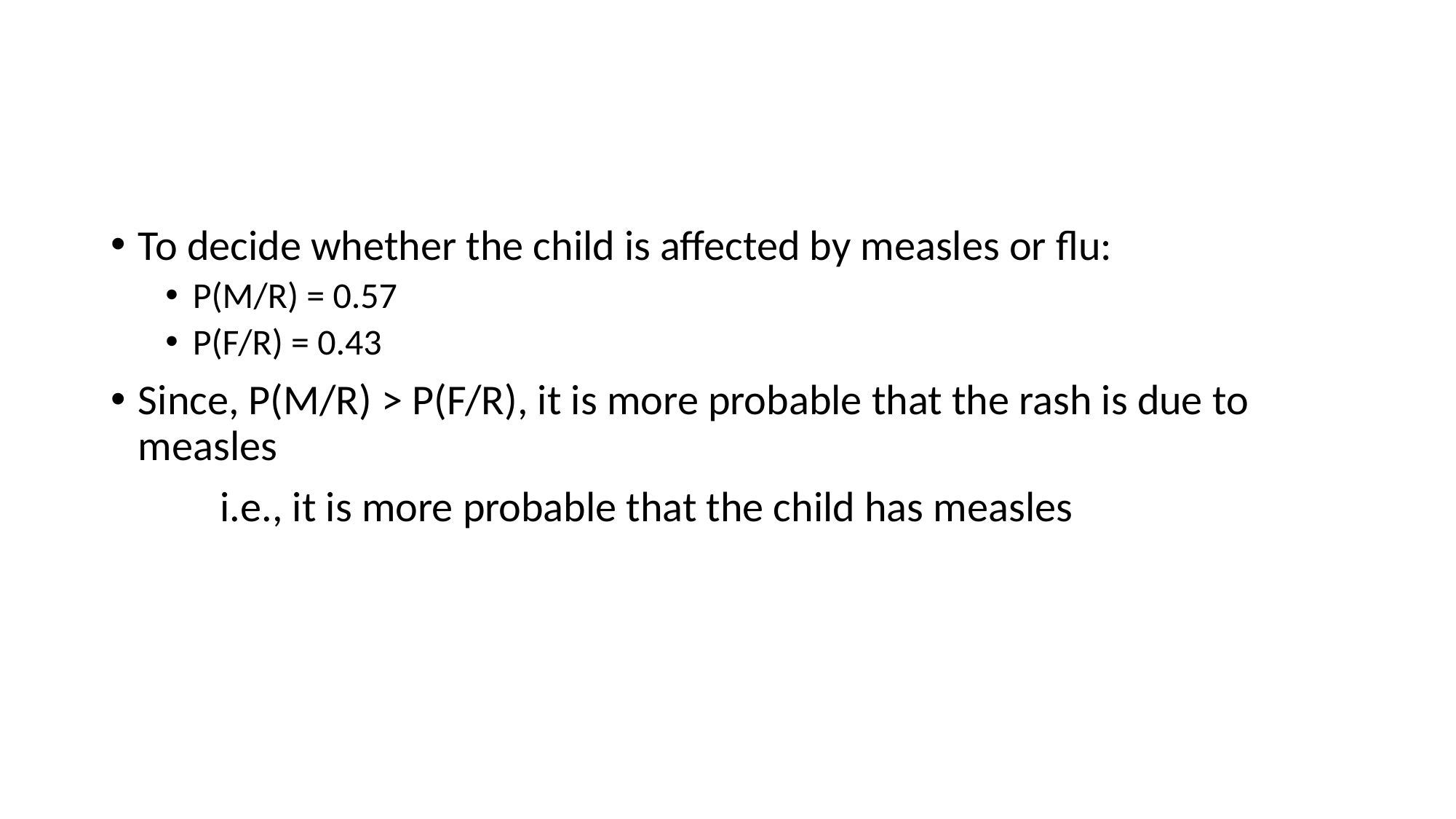

#
To decide whether the child is affected by measles or flu:
P(M/R) = 0.57
P(F/R) = 0.43
Since, P(M/R) > P(F/R), it is more probable that the rash is due to measles
	i.e., it is more probable that the child has measles